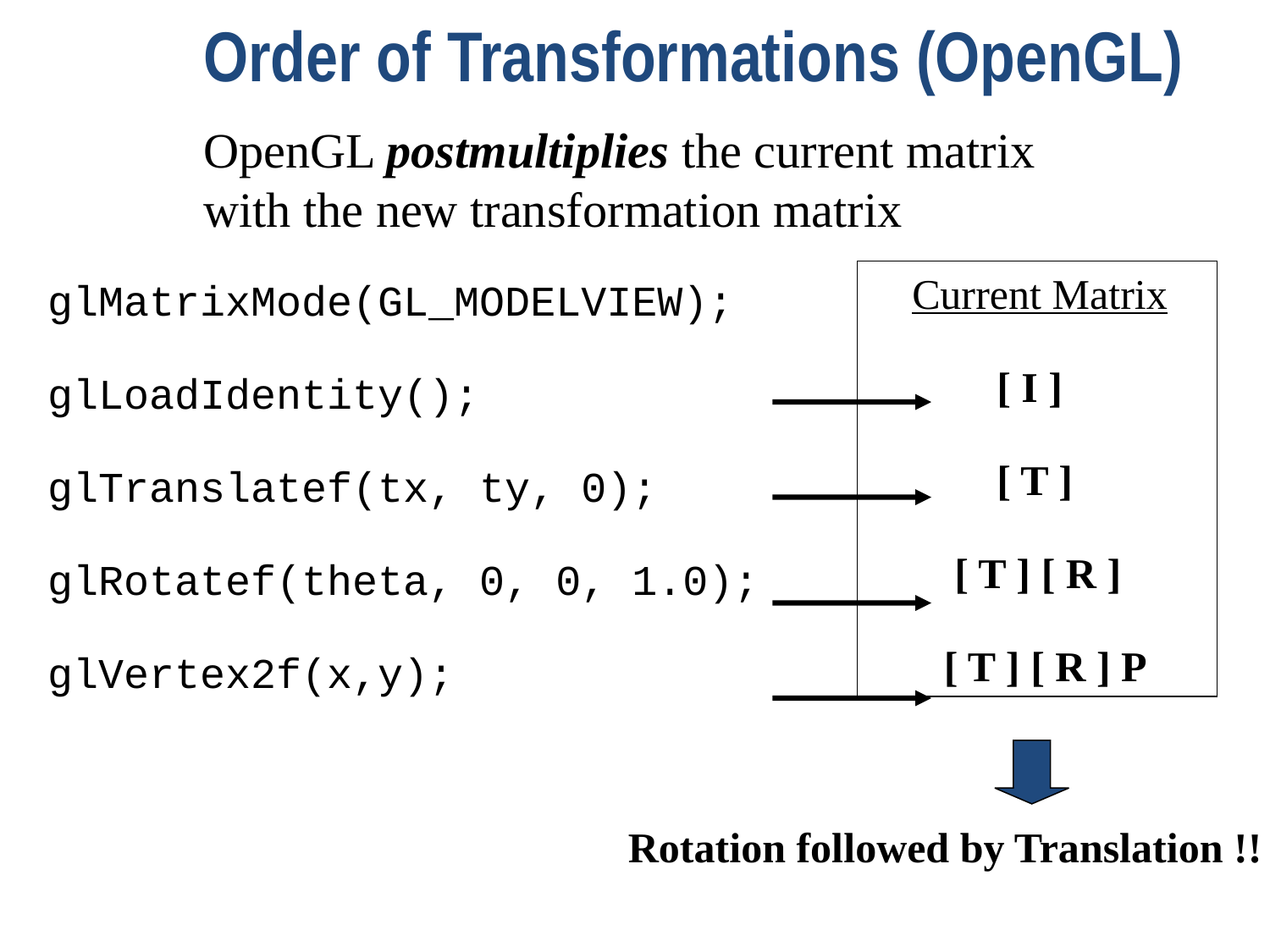

Order of Transformations (OpenGL)
OpenGL postmultiplies the current matrix with the new transformation matrix
    Current Matrix
	[ I ]
	[ T ]
        [ T ] [ R ]
       [ T ] [ R ] P
glMatrixMode(GL_MODELVIEW);
glLoadIdentity();
glTranslatef(tx, ty, 0);
glRotatef(theta, 0, 0, 1.0);
glVertex2f(x,y);

Rotation followed by Translation !!